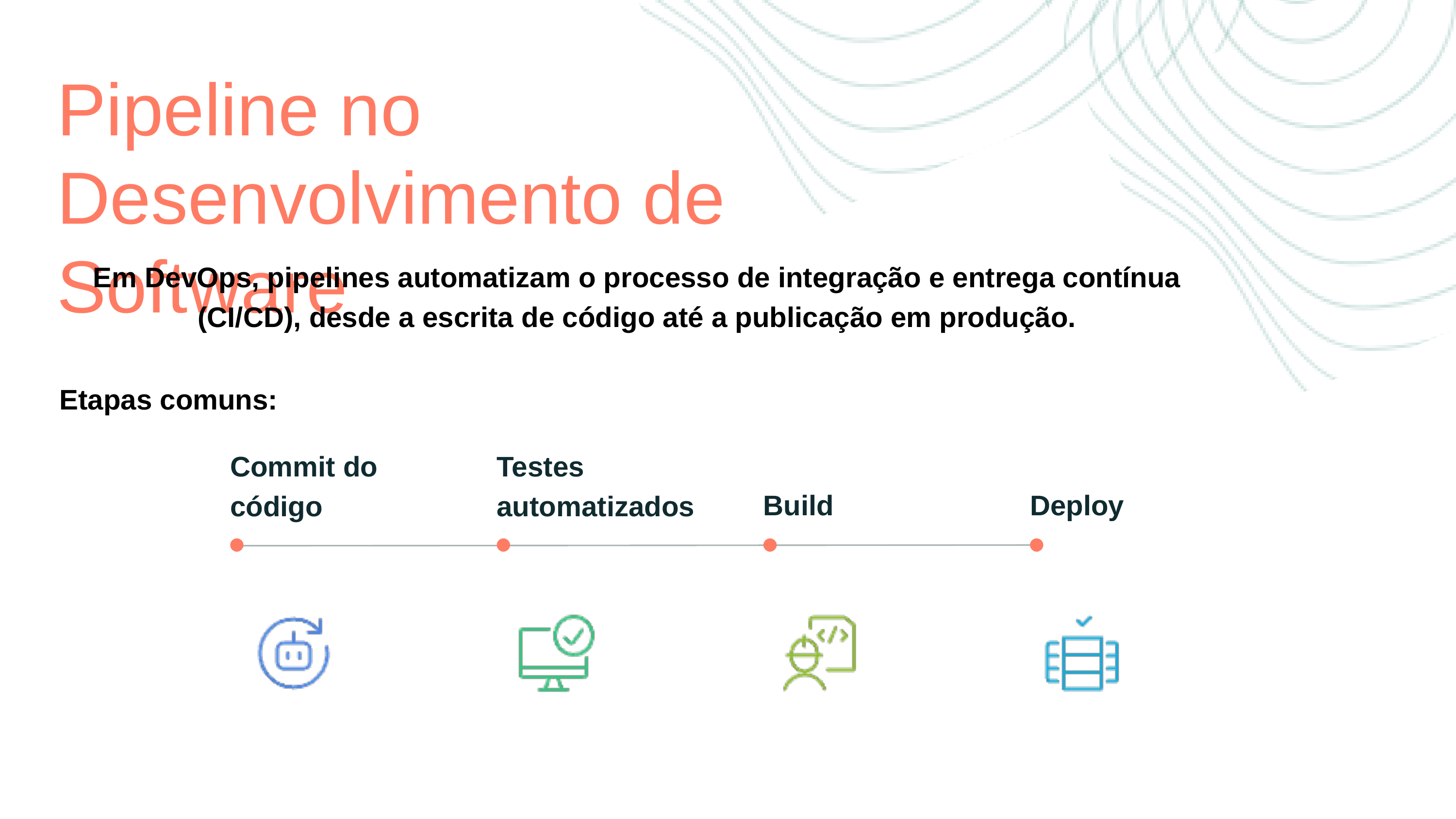

Pipeline no Desenvolvimento de Software
Em DevOps, pipelines automatizam o processo de integração e entrega contínua (CI/CD), desde a escrita de código até a publicação em produção.
Etapas comuns:
Commit do código
Testes automatizados
Build
Deploy